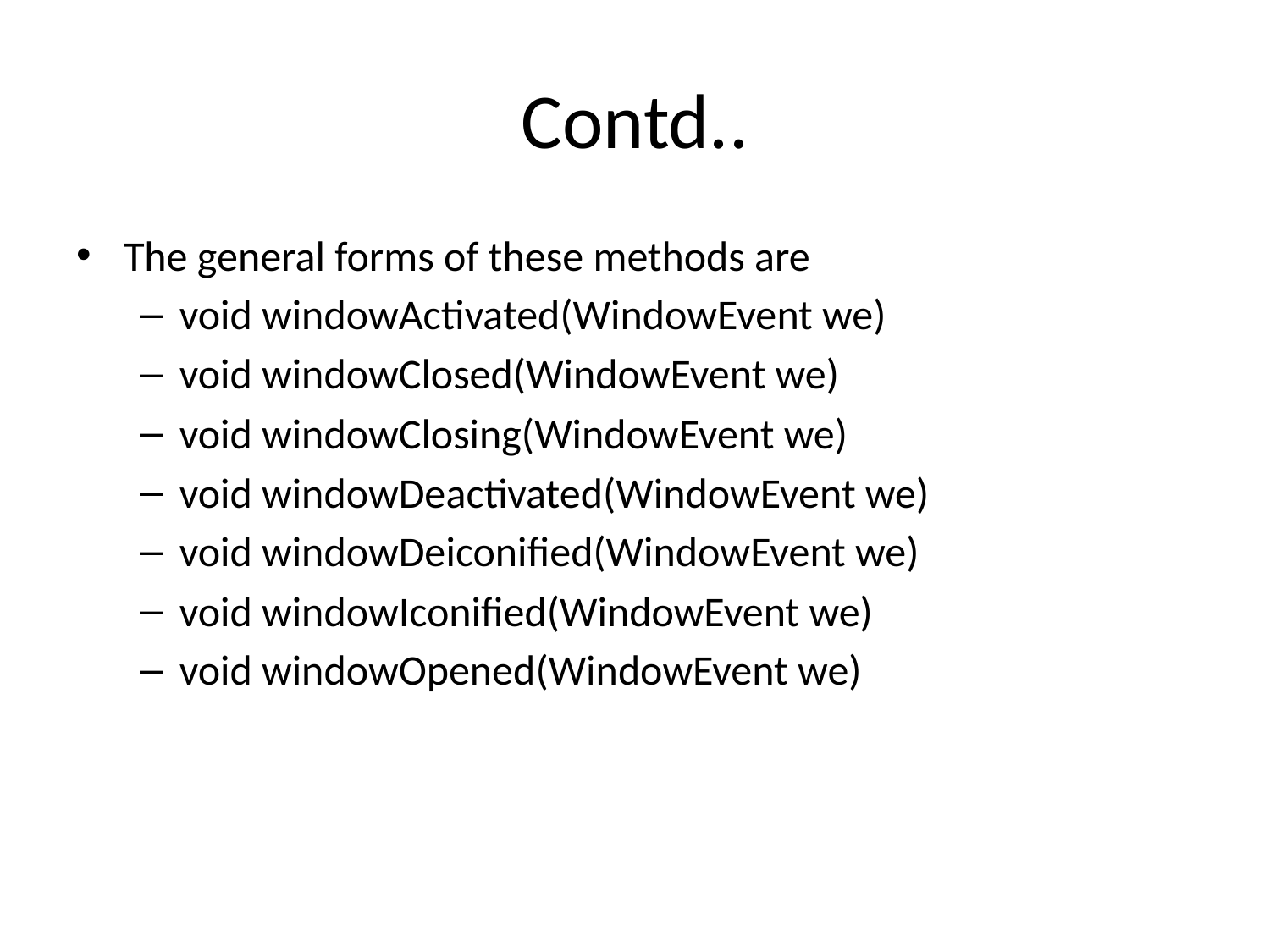

# Contd..
The general forms of these methods are
void windowActivated(WindowEvent we)
void windowClosed(WindowEvent we)
void windowClosing(WindowEvent we)
void windowDeactivated(WindowEvent we)
void windowDeiconified(WindowEvent we)
void windowIconified(WindowEvent we)
void windowOpened(WindowEvent we)